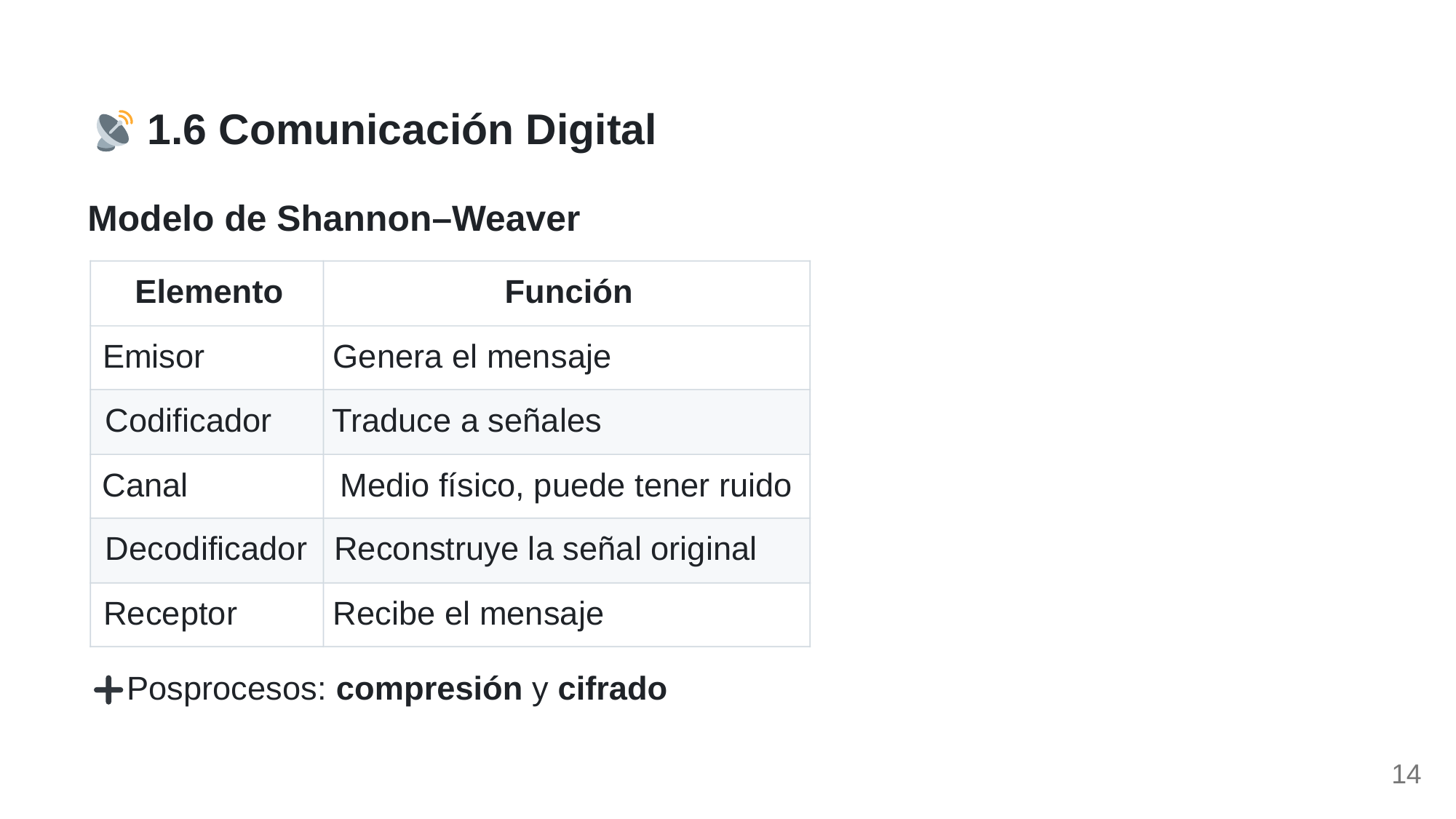

1.6 Comunicación Digital

Modelo de Shannon–Weaver

Elemento
Función

Emisor
Genera el mensaje

Codificador
Traduce a señales

Canal
Medio físico, puede tener ruido

Decodificador
Reconstruye la señal original

Receptor
Recibe el mensaje

 Posprocesos: compresión y cifrado

14